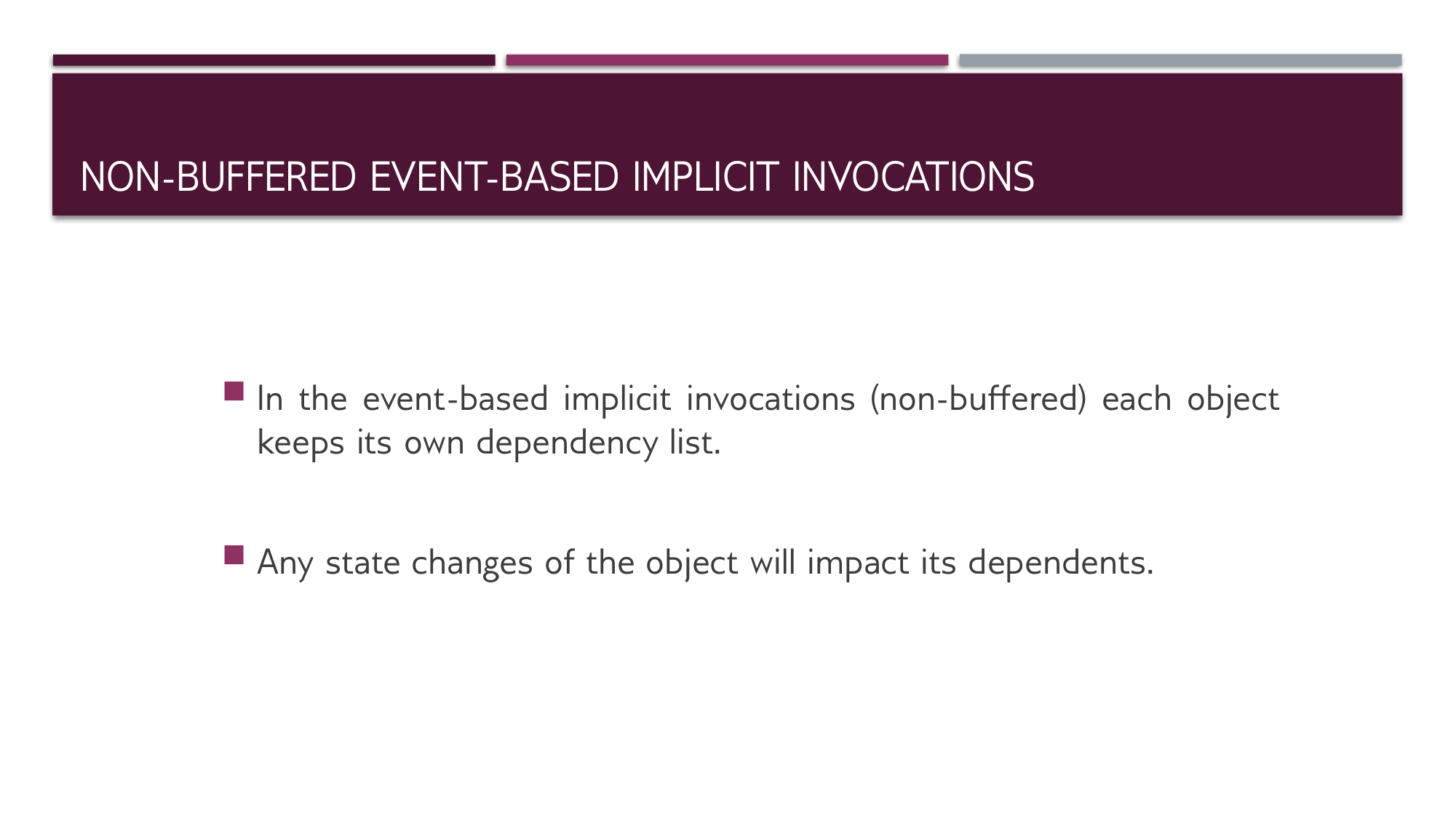

# Non-buffered Event-Based Implicit Invocations
In the event-based implicit invocations (non-buffered) each object keeps its own dependency list.

Any state changes of the object will impact its dependents.